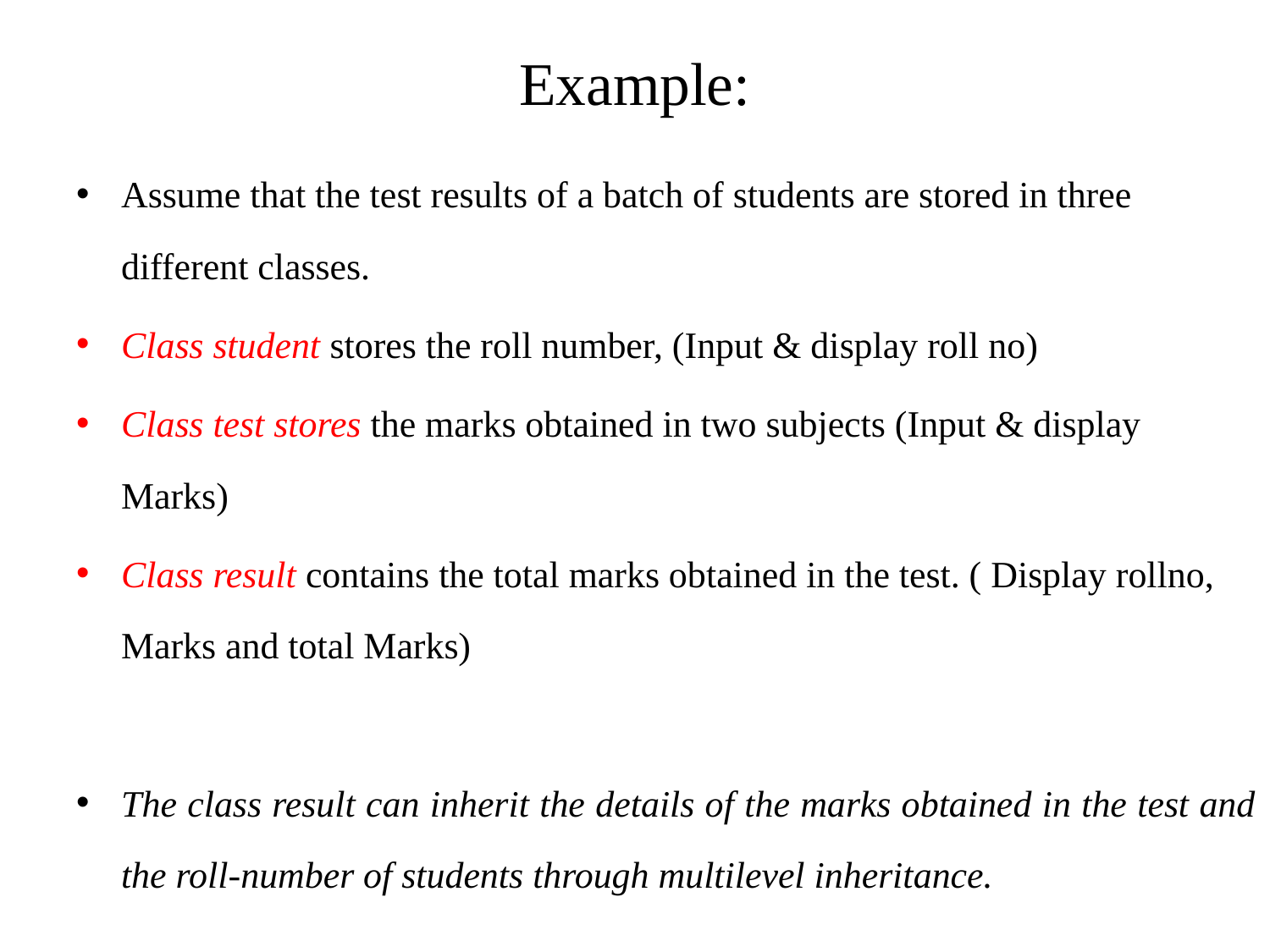

# Example:
Assume that the test results of a batch of students are stored in three different classes.
Class student stores the roll number, (Input & display roll no)
Class test stores the marks obtained in two subjects (Input & display Marks)
Class result contains the total marks obtained in the test. ( Display rollno, Marks and total Marks)

The class result can inherit the details of the marks obtained in the test and the roll-number of students through multilevel inheritance.